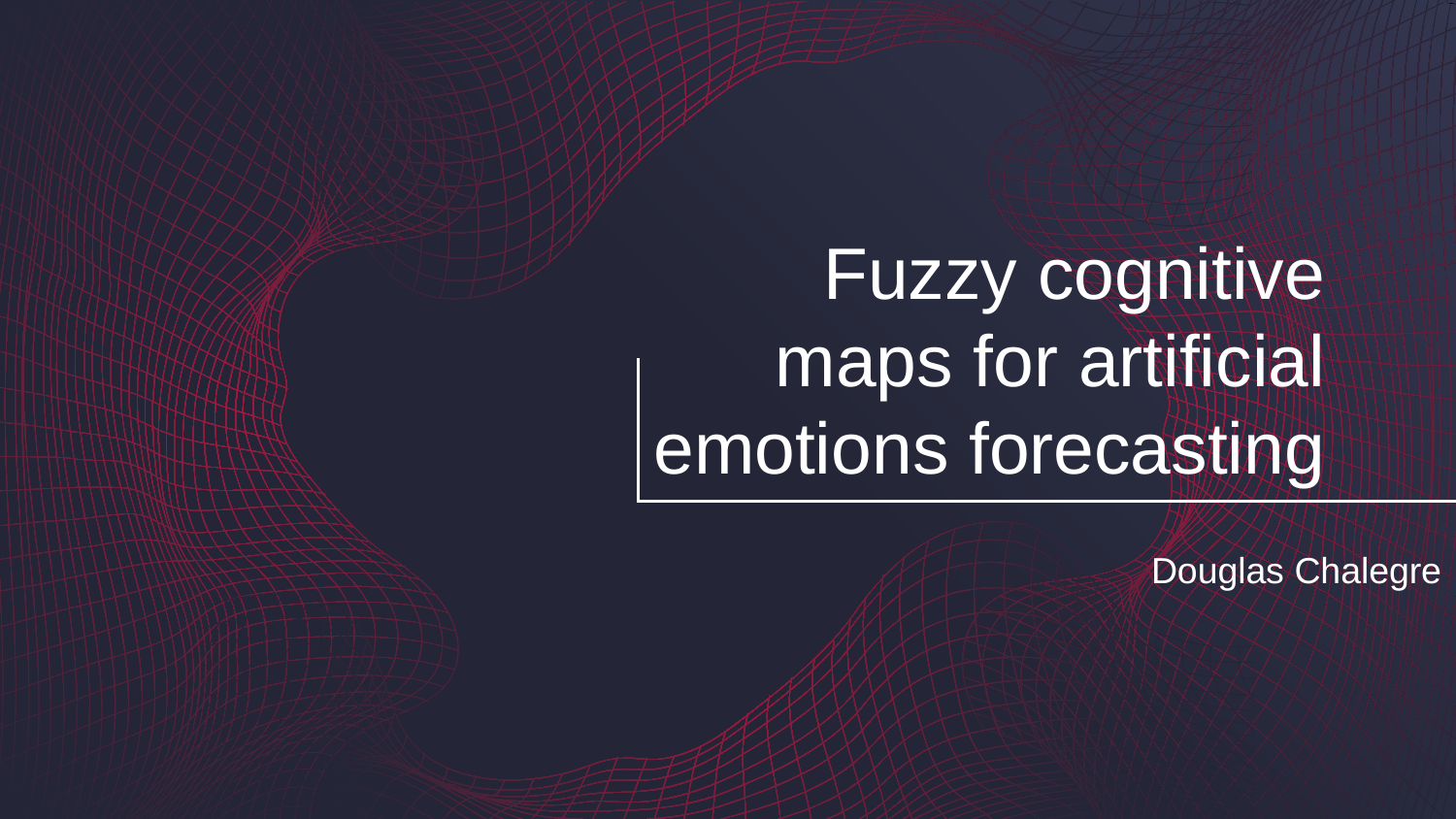

# Fuzzy cognitive
maps for artificial emotions forecasting
Douglas Chalegre